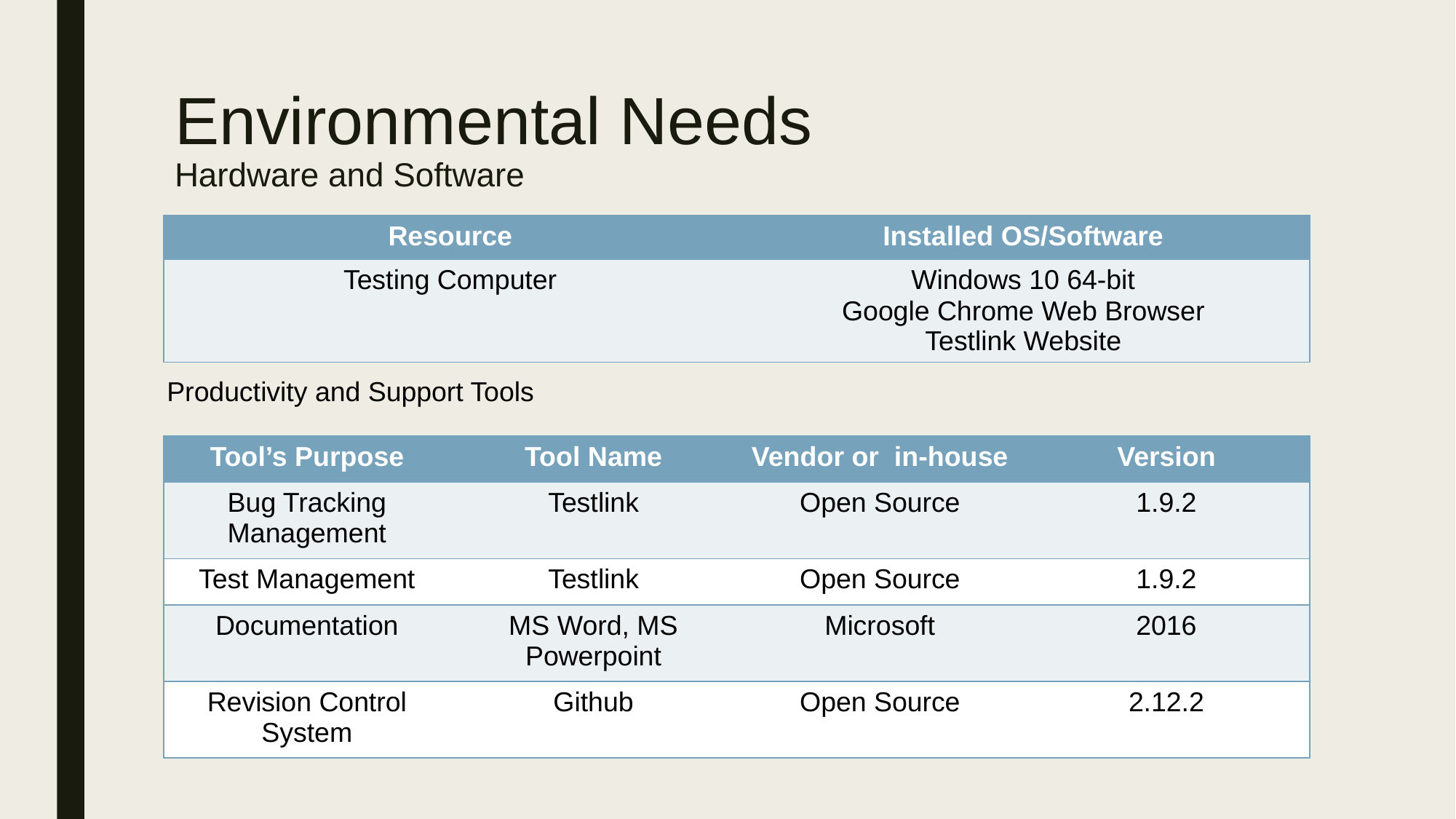

# Environmental Needs Hardware and Software
| Resource | Installed OS/Software |
| --- | --- |
| Testing Computer | Windows 10 64-bit Google Chrome Web Browser Testlink Website |
Productivity and Support Tools
| Tool’s Purpose | Tool Name | Vendor or in-house | Version |
| --- | --- | --- | --- |
| Bug Tracking Management | Testlink | Open Source | 1.9.2 |
| Test Management | Testlink | Open Source | 1.9.2 |
| Documentation | MS Word, MS Powerpoint | Microsoft | 2016 |
| Revision Control System | Github | Open Source | 2.12.2 |